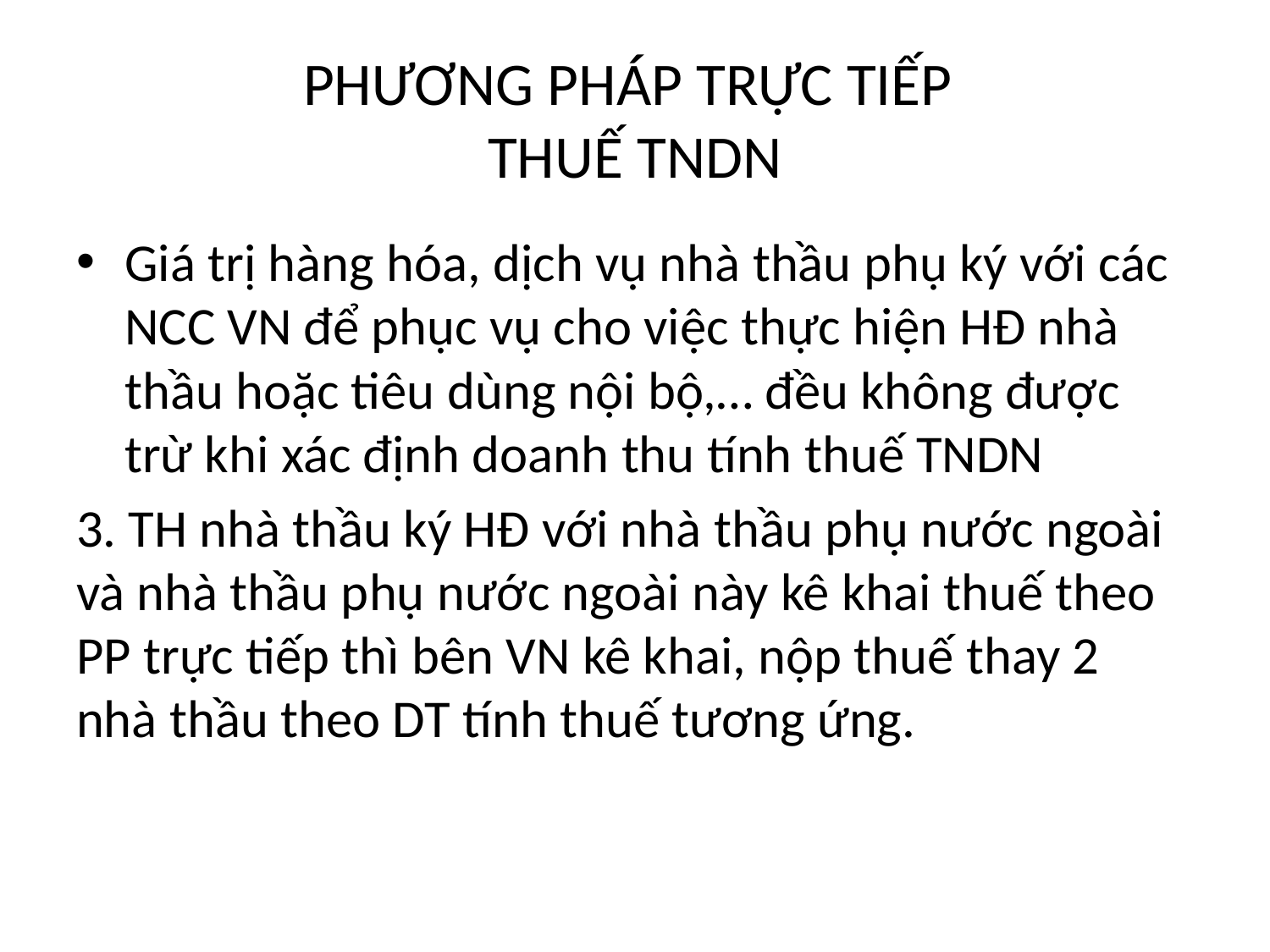

# PHƯƠNG PHÁP TRỰC TIẾP THUẾ TNDN
Giá trị hàng hóa, dịch vụ nhà thầu phụ ký với các NCC VN để phục vụ cho việc thực hiện HĐ nhà thầu hoặc tiêu dùng nội bộ,… đều không được trừ khi xác định doanh thu tính thuế TNDN
3. TH nhà thầu ký HĐ với nhà thầu phụ nước ngoài và nhà thầu phụ nước ngoài này kê khai thuế theo PP trực tiếp thì bên VN kê khai, nộp thuế thay 2 nhà thầu theo DT tính thuế tương ứng.